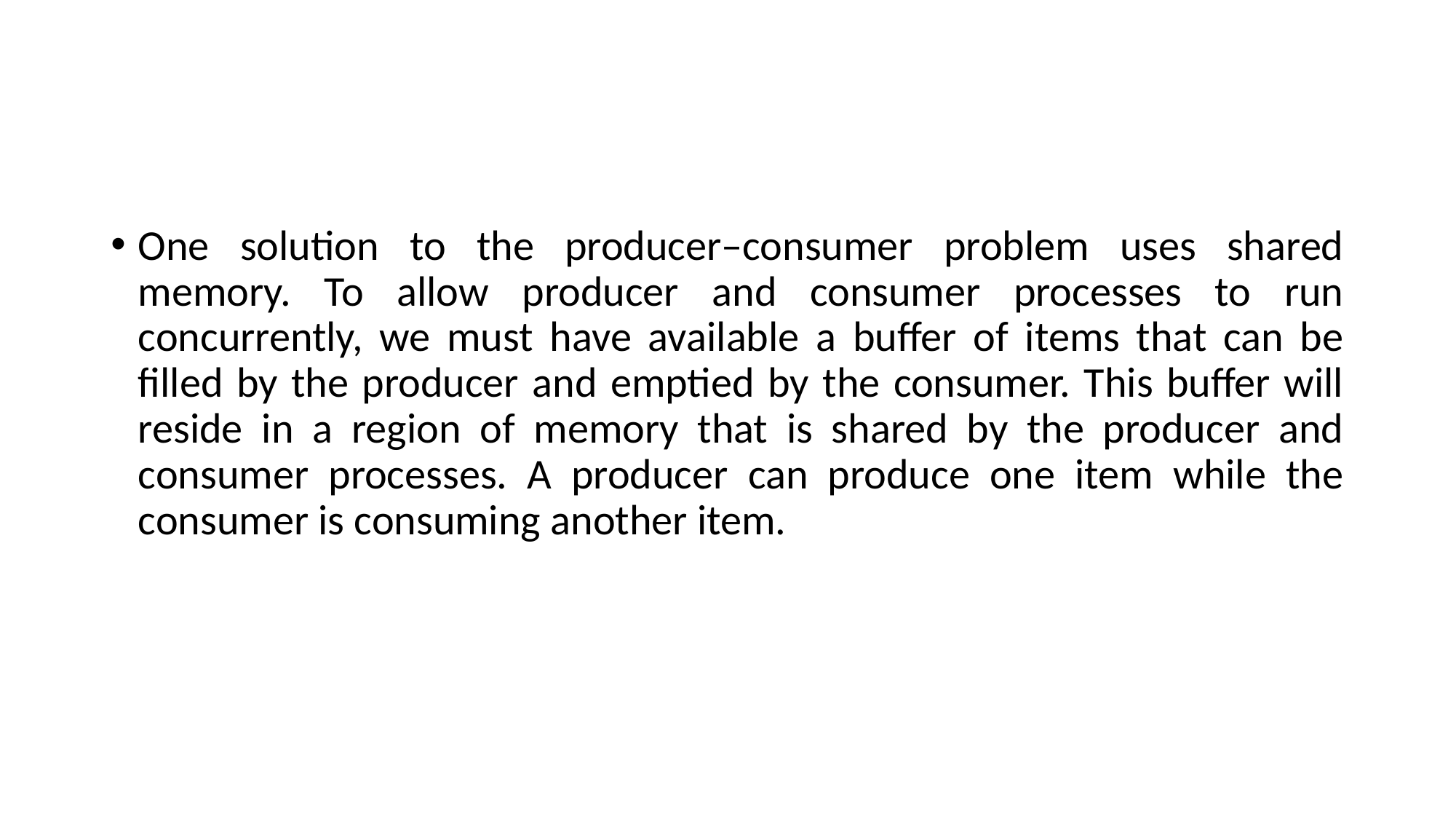

#
One solution to the producer–consumer problem uses shared memory. To allow producer and consumer processes to run concurrently, we must have available a buffer of items that can be filled by the producer and emptied by the consumer. This buffer will reside in a region of memory that is shared by the producer and consumer processes. A producer can produce one item while the consumer is consuming another item.